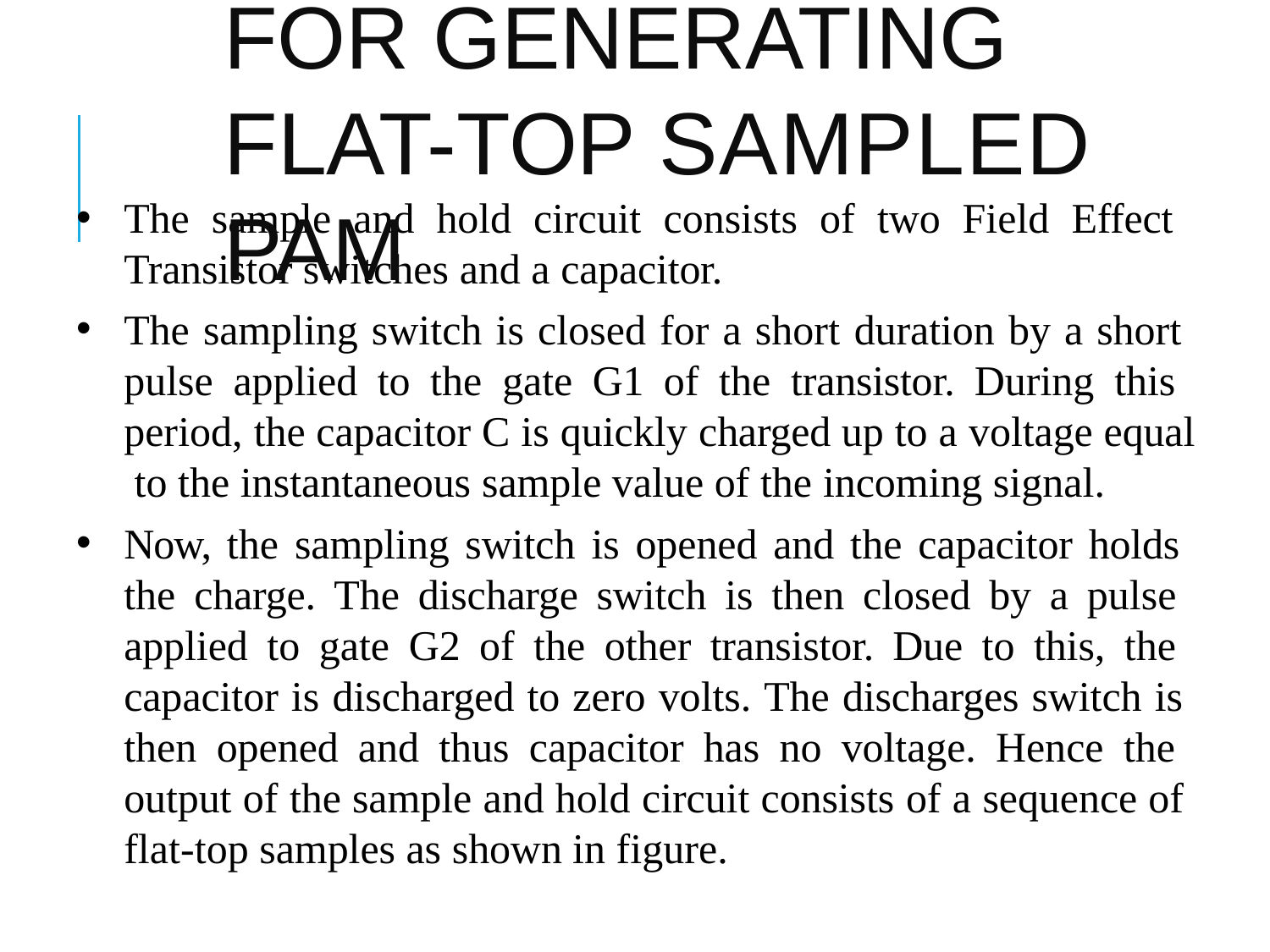

# Sample and Hold Circuit for Generating  Flat-top sampled PAM
The sample and hold circuit consists of two Field Effect  Transistor switches and a capacitor.
The sampling switch is closed for a short duration by a short  pulse applied to the gate G1 of the transistor. During this  period, the capacitor C is quickly charged up to a voltage equal  to the instantaneous sample value of the incoming signal.
Now, the sampling switch is opened and the capacitor holds  the charge. The discharge switch is then closed by a pulse  applied to gate G2 of the other transistor. Due to this, the  capacitor is discharged to zero volts. The discharges switch is  then opened and thus capacitor has no voltage. Hence the  output of the sample and hold circuit consists of a sequence of  flat-top samples as shown in figure.